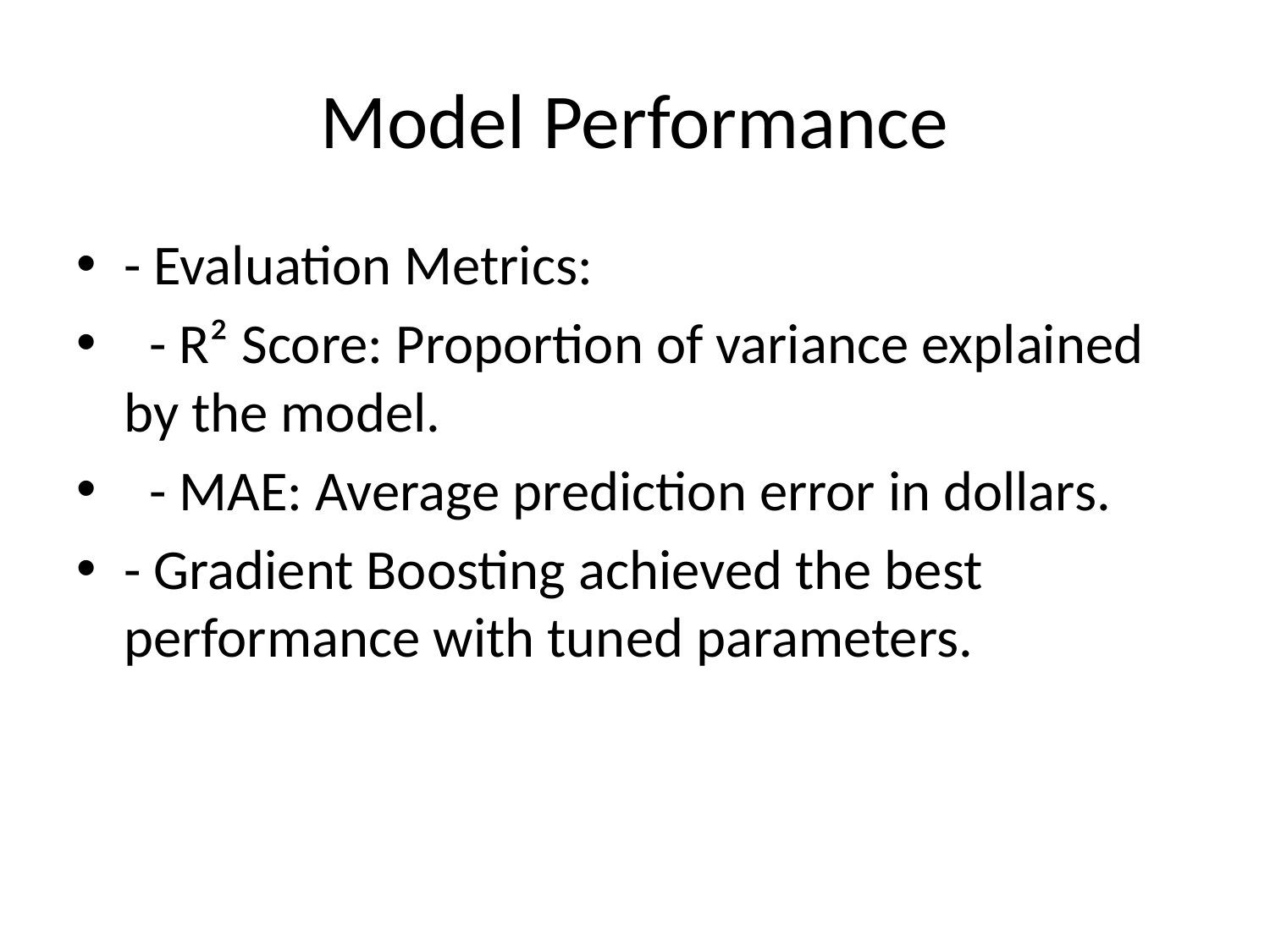

# Model Performance
- Evaluation Metrics:
  - R² Score: Proportion of variance explained by the model.
  - MAE: Average prediction error in dollars.
- Gradient Boosting achieved the best performance with tuned parameters.